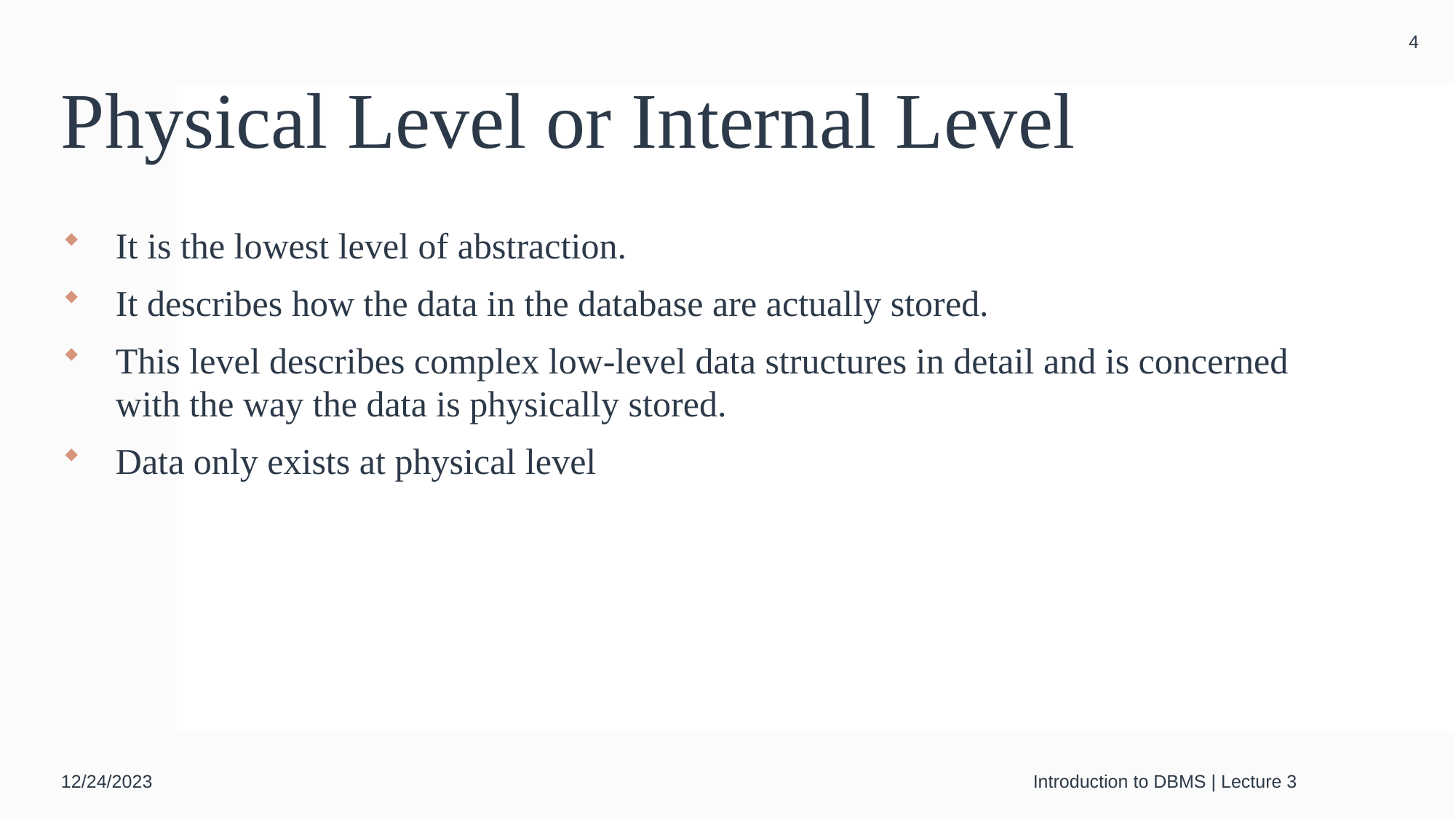

4
# Physical Level or Internal Level
It is the lowest level of abstraction.
It describes how the data in the database are actually stored.
This level describes complex low-level data structures in detail and is concerned with the way the data is physically stored.
Data only exists at physical level
12/24/2023
Introduction to DBMS | Lecture 3